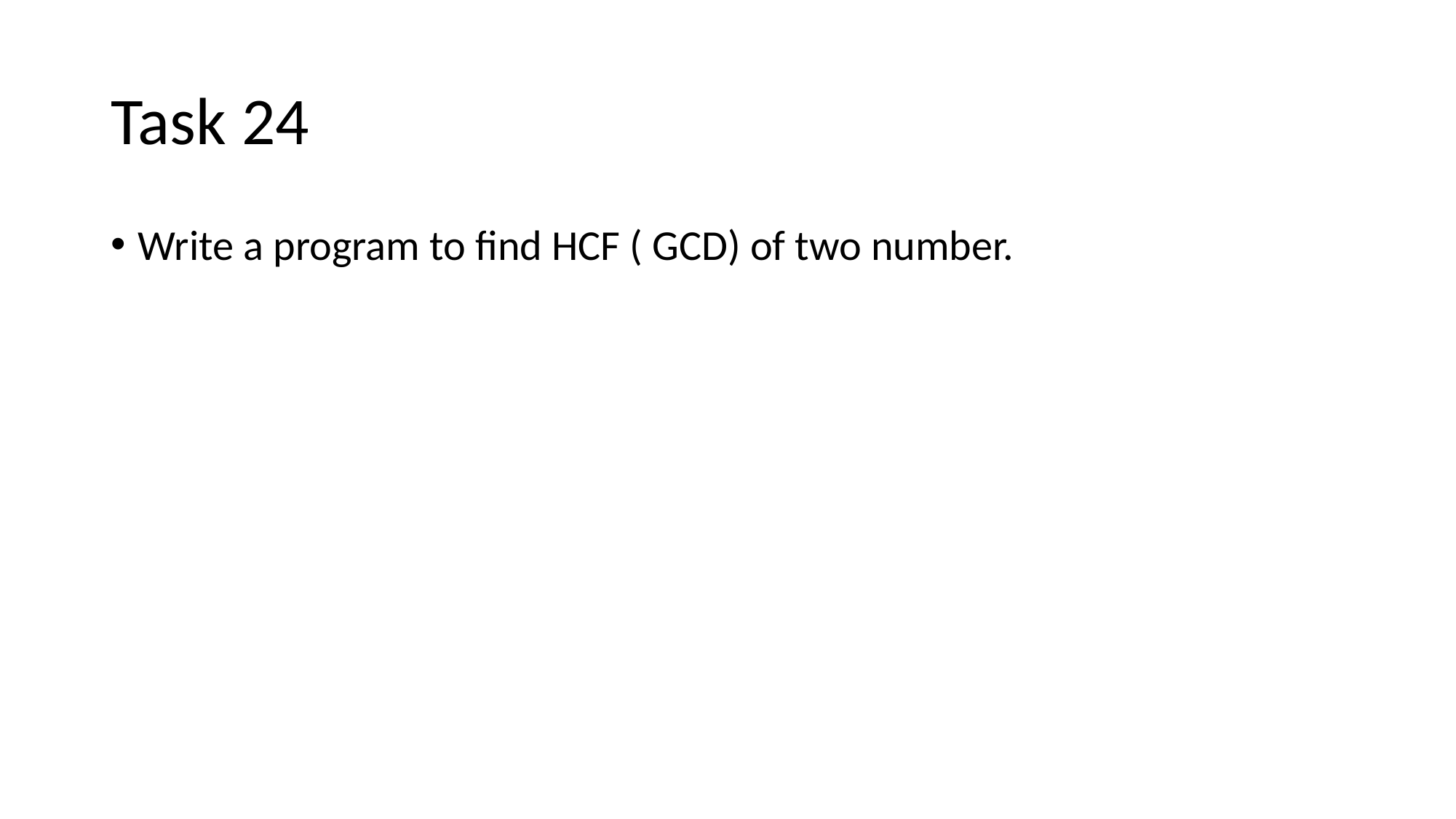

# Task 24
Write a program to find HCF ( GCD) of two number.